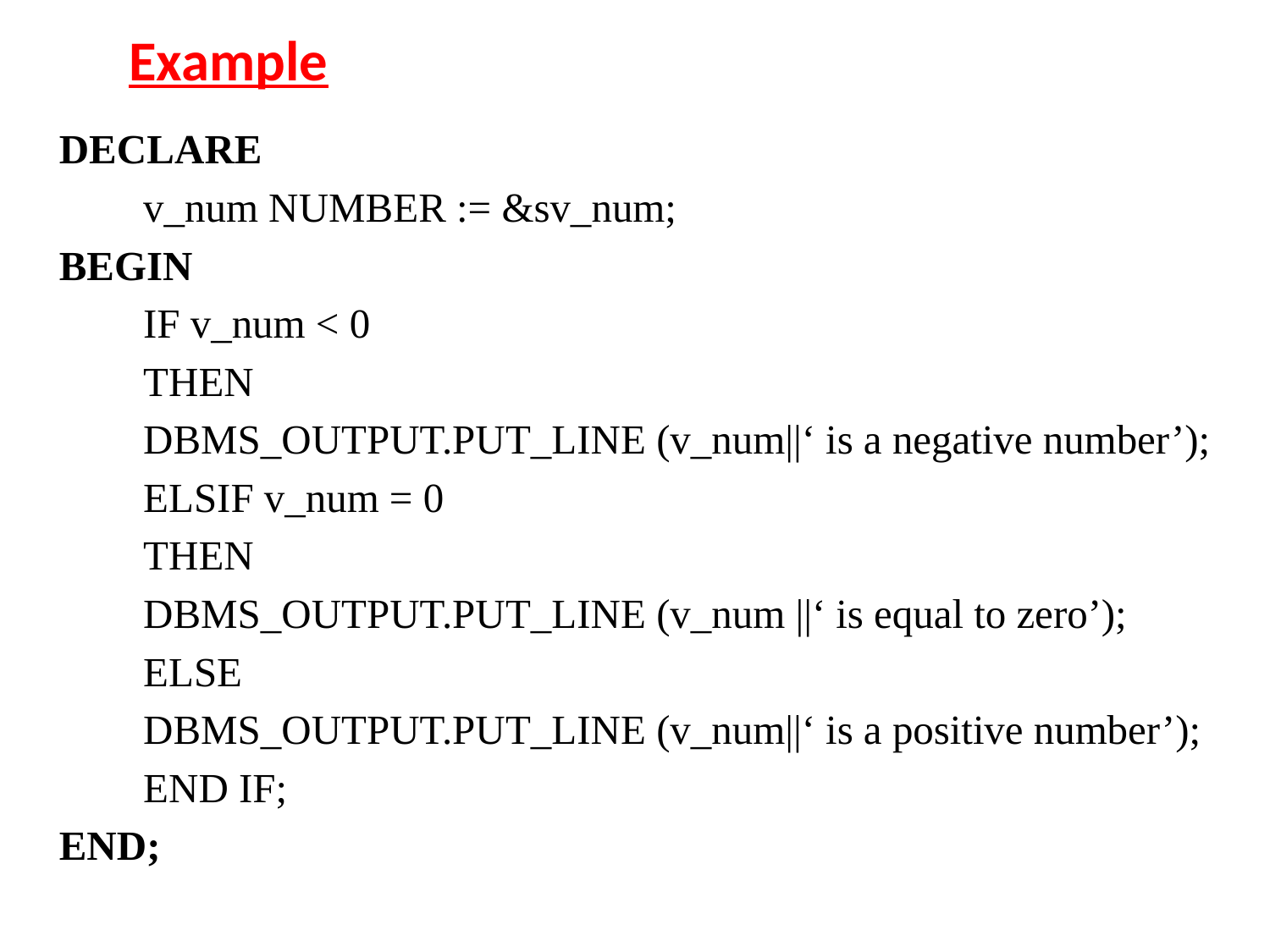

# Example
DECLARE
	v_num NUMBER := &sv_num;
BEGIN
	IF v_num < 0
	THEN
		DBMS_OUTPUT.PUT_LINE (v_num||‘ is a negative number’);
	ELSIF v_num = 0
	THEN
		DBMS_OUTPUT.PUT_LINE (v_num ||‘ is equal to zero’);
	ELSE
		DBMS_OUTPUT.PUT_LINE (v_num||‘ is a positive number’);
	END IF;
END;